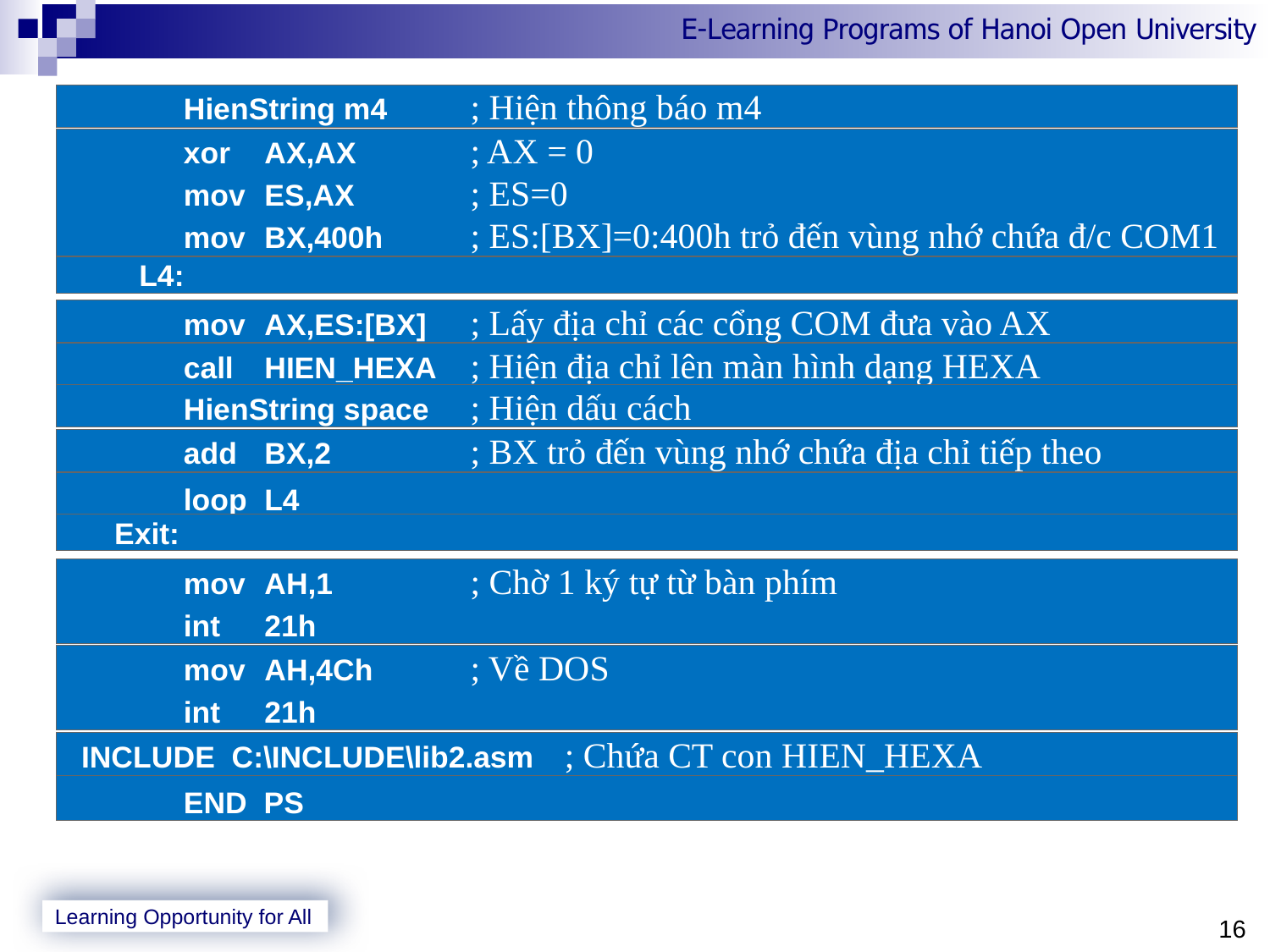

HienString m4	; Hiện thông báo m4
   	xor	AX,AX	; AX = 0
	mov	ES,AX	; ES=0
	mov	BX,400h	; ES:[BX]=0:400h trỏ đến vùng nhớ chứa đ/c COM1
          L4:
   	mov	AX,ES:[BX]	; Lấy địa chỉ các cổng COM đưa vào AX
   	call	HIEN_HEXA	; Hiện địa chỉ lên màn hình dạng HEXA
   	HienString space	; Hiện dấu cách
  	add	BX,2	; BX trỏ đến vùng nhớ chứa địa chỉ tiếp theo
   	loop	L4
       Exit:
   	mov	AH,1	; Chờ 1 ký tự từ bàn phím
	int	21h
   	mov	AH,4Ch	; Về DOS
	int	21h
   INCLUDE  C:\INCLUDE\lib2.asm	; Chứa CT con HIEN_HEXA
   	END  PS
16